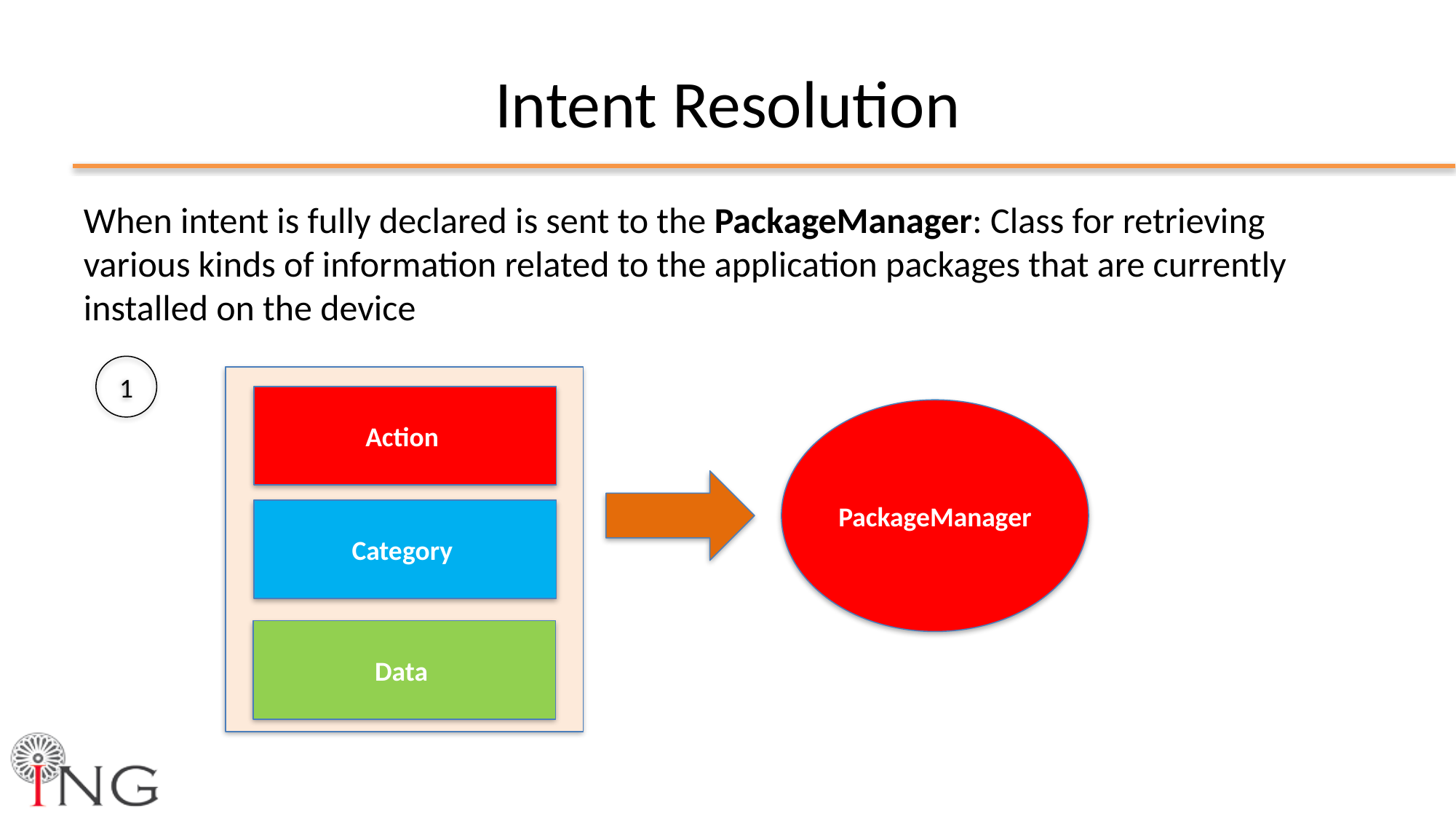

# Intent Resolution
When intent is fully declared is sent to the PackageManager: Class for retrieving various kinds of information related to the application packages that are currently installed on the device
1

Action
PackageManager

Category
Data